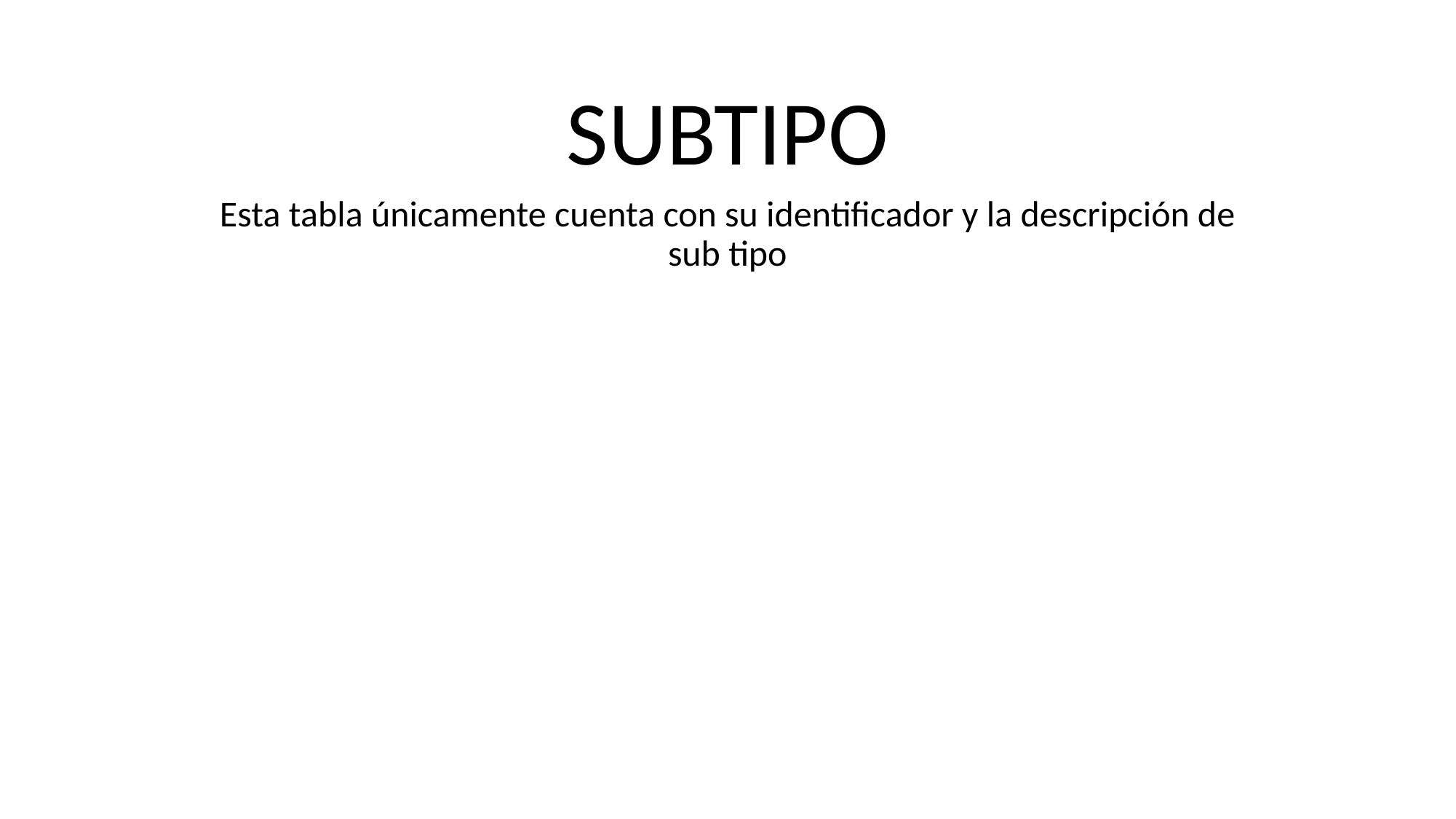

# SUBTIPO
Esta tabla únicamente cuenta con su identificador y la descripción de sub tipo